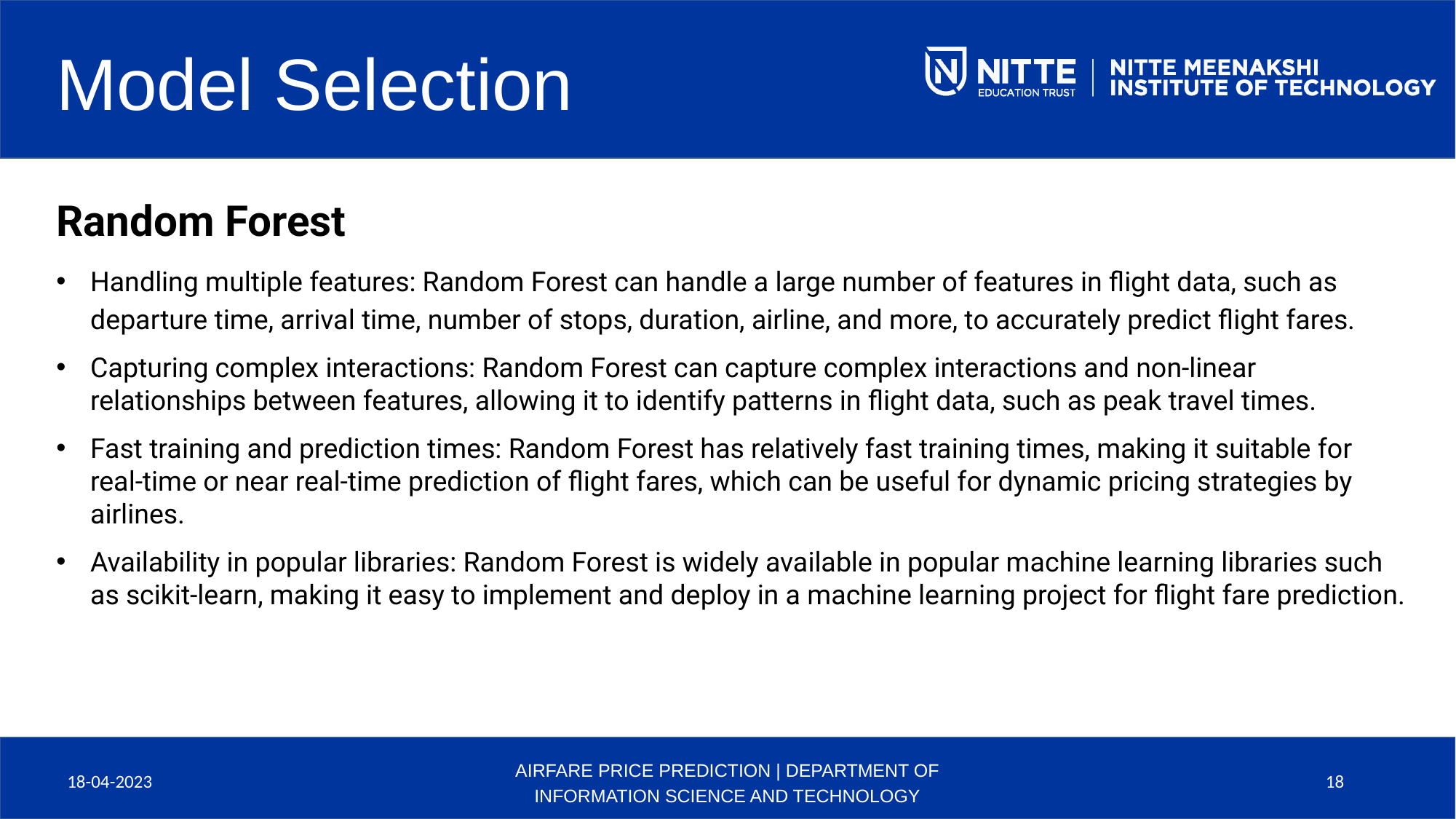

Model Selection
Random Forest
Handling multiple features: Random Forest can handle a large number of features in flight data, such as departure time, arrival time, number of stops, duration, airline, and more, to accurately predict flight fares.
Capturing complex interactions: Random Forest can capture complex interactions and non-linear relationships between features, allowing it to identify patterns in flight data, such as peak travel times.
Fast training and prediction times: Random Forest has relatively fast training times, making it suitable for real-time or near real-time prediction of flight fares, which can be useful for dynamic pricing strategies by airlines.
Availability in popular libraries: Random Forest is widely available in popular machine learning libraries such as scikit-learn, making it easy to implement and deploy in a machine learning project for flight fare prediction.
18-04-2023
AIRFARE PRICE PREDICTION | DEPARTMENT OF INFORMATION SCIENCE AND TECHNOLOGY
18